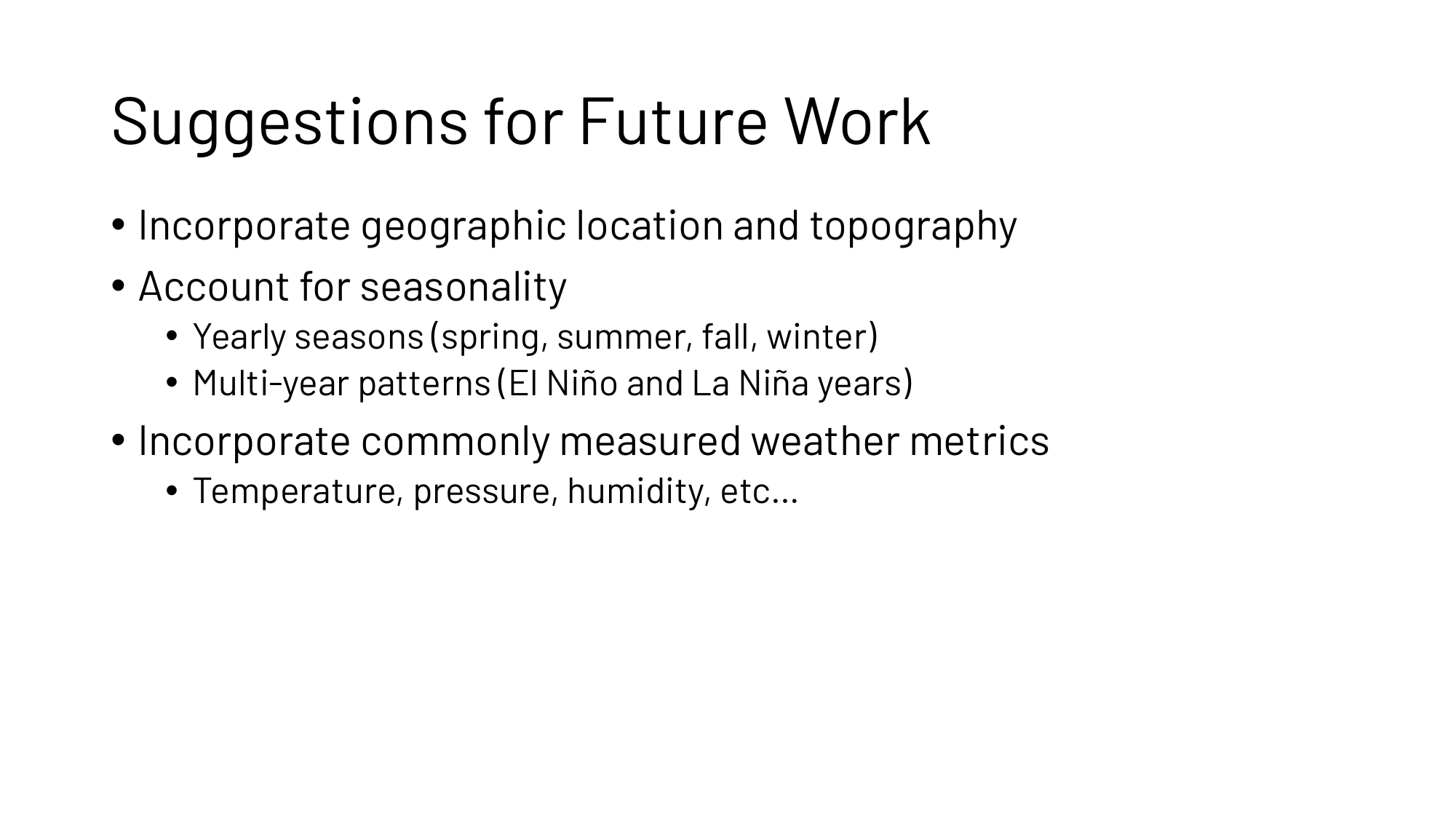

# Suggestions for Future Work
Incorporate geographic location and topography
Account for seasonality
Yearly seasons (spring, summer, fall, winter)
Multi-year patterns (El Niño and La Niña years)
Incorporate commonly measured weather metrics
Temperature, pressure, humidity, etc…